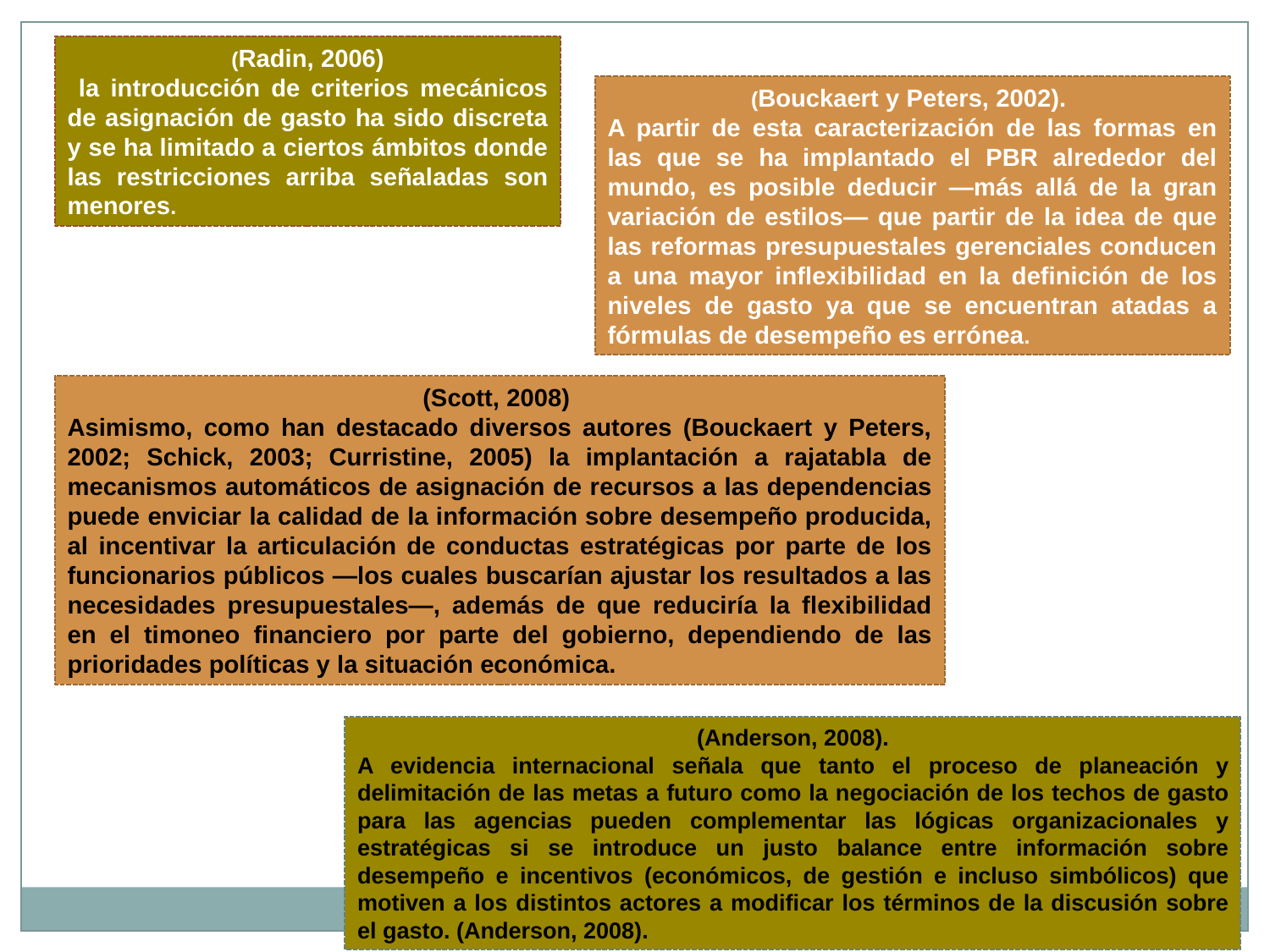

(Radin, 2006)
 la introducción de criterios mecánicos de asignación de gasto ha sido discreta y se ha limitado a ciertos ámbitos donde las restricciones arriba señaladas son menores.
(Bouckaert y Peters, 2002).
A partir de esta caracterización de las formas en las que se ha implantado el PBR alrededor del mundo, es posible deducir —más allá de la gran variación de estilos— que partir de la idea de que las reformas presupuestales gerenciales conducen a una mayor inflexibilidad en la definición de los niveles de gasto ya que se encuentran atadas a fórmulas de desempeño es errónea.
(Scott, 2008)
Asimismo, como han destacado diversos autores (Bouckaert y Peters, 2002; Schick, 2003; Curristine, 2005) la implantación a rajatabla de mecanismos automáticos de asignación de recursos a las dependencias puede enviciar la calidad de la información sobre desempeño producida, al incentivar la articulación de conductas estratégicas por parte de los funcionarios públicos —los cuales buscarían ajustar los resultados a las necesidades presupuestales—, además de que reduciría la flexibilidad en el timoneo financiero por parte del gobierno, dependiendo de las prioridades políticas y la situación económica.
(Anderson, 2008).
A evidencia internacional señala que tanto el proceso de planeación y delimitación de las metas a futuro como la negociación de los techos de gasto para las agencias pueden complementar las lógicas organizacionales y estratégicas si se introduce un justo balance entre información sobre desempeño e incentivos (económicos, de gestión e incluso simbólicos) que motiven a los distintos actores a modificar los términos de la discusión sobre el gasto. (Anderson, 2008).